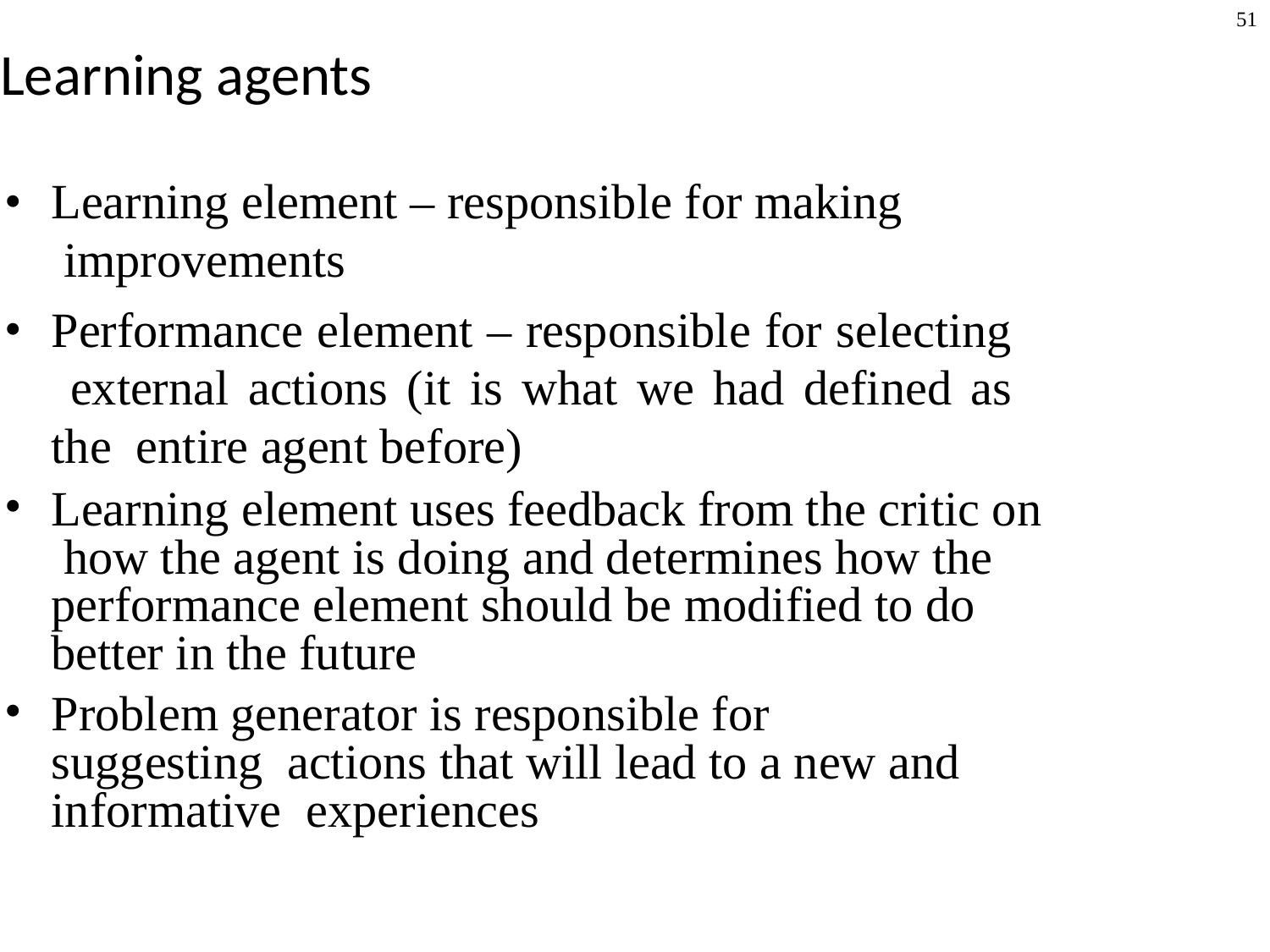

51
# Learning agents
Learning element – responsible for making  improvements
Performance element – responsible for selecting  external actions (it is what we had defined as the  entire agent before)
Learning element uses feedback from the critic on  how the agent is doing and determines how the  performance element should be modified to do  better in the future
Problem generator is responsible for suggesting  actions that will lead to a new and informative  experiences